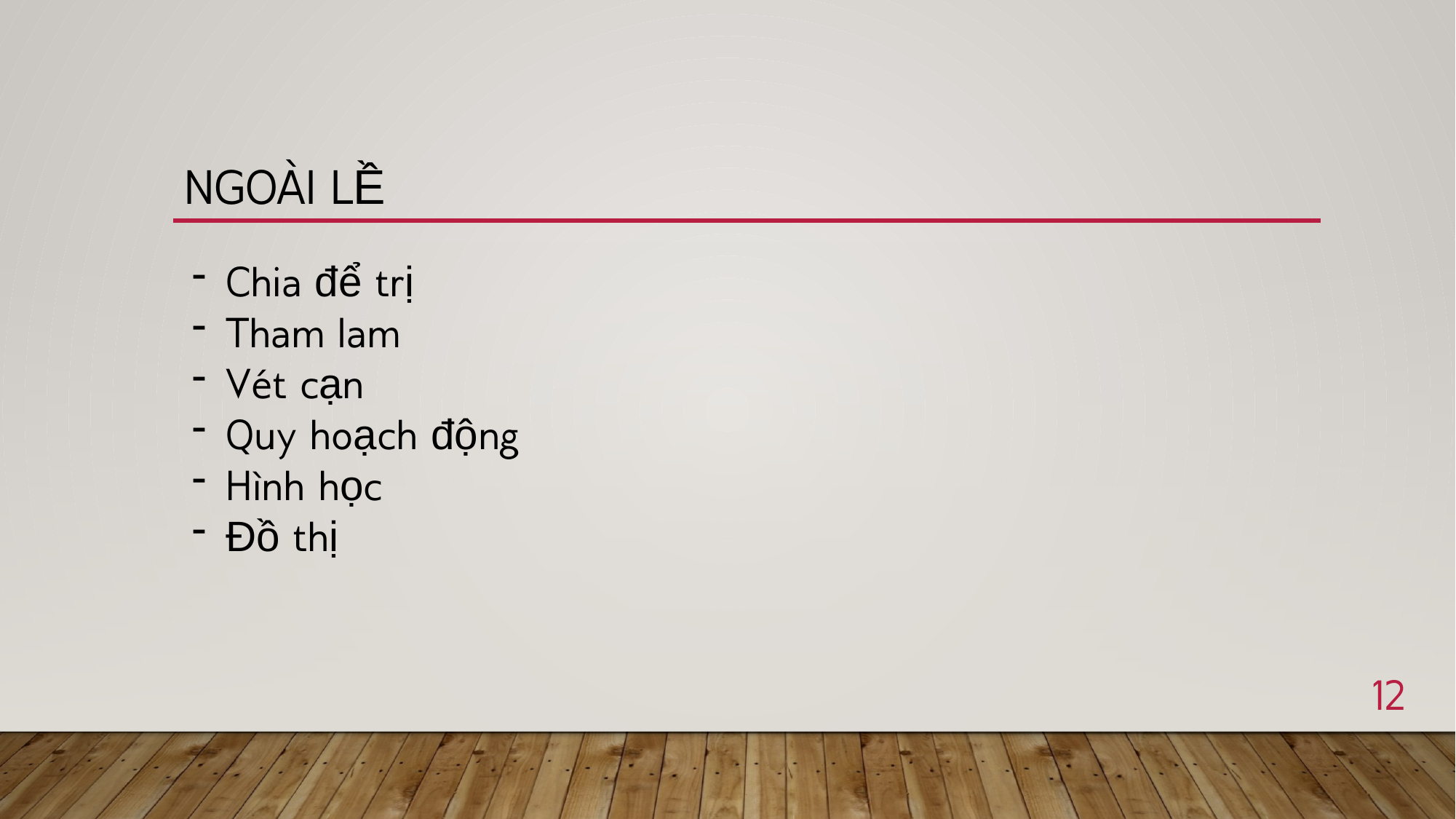

# NGOÀI LỀ
Chia để trị
Tham lam
Vét cạn
Quy hoạch động
Hình học
Đồ thị
12